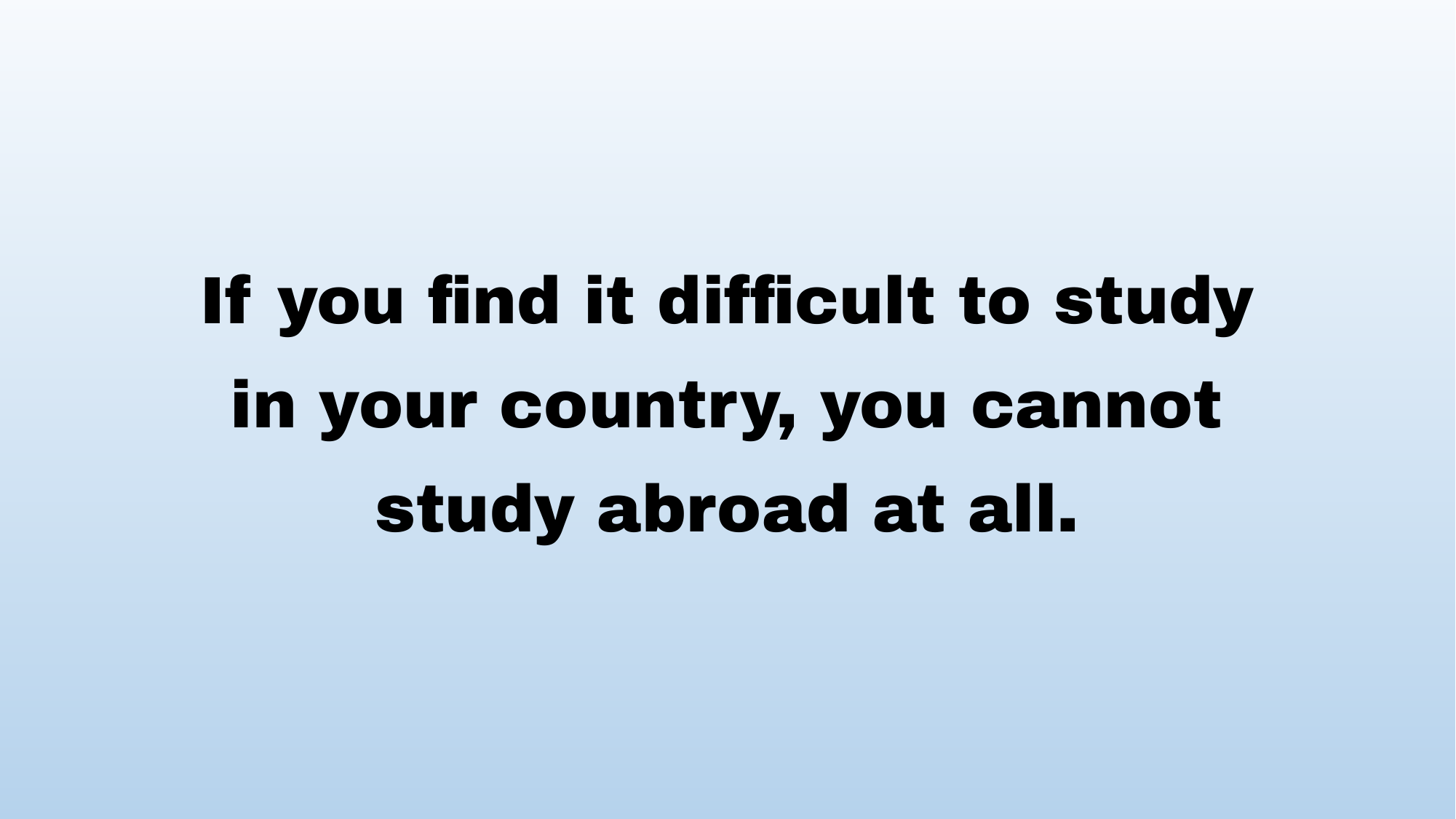

# If you find it difficult to study in your country, you cannot study abroad at all.